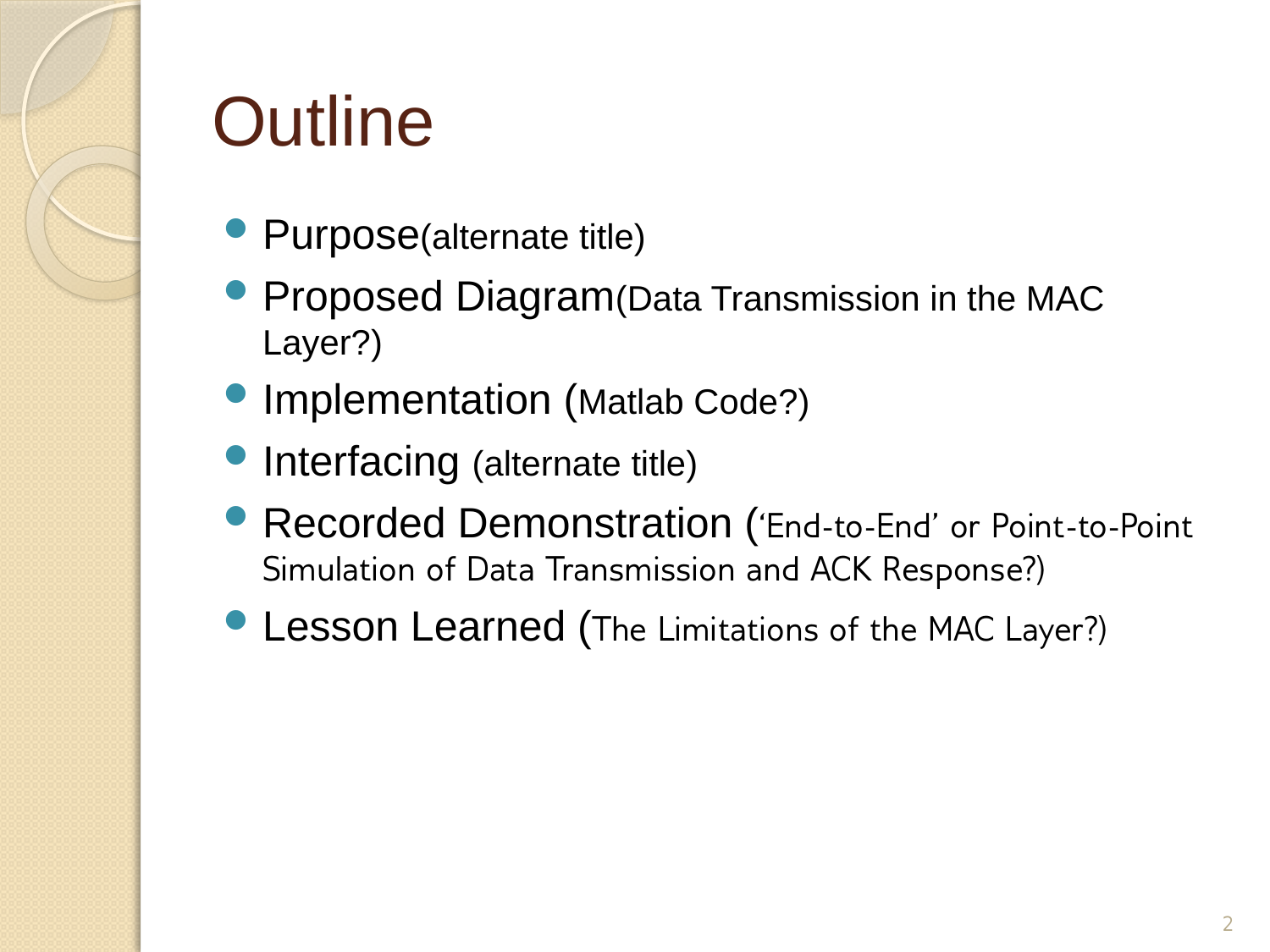

# Outline
Purpose(alternate title)
Proposed Diagram(Data Transmission in the MAC Layer?)
Implementation (Matlab Code?)
Interfacing (alternate title)
Recorded Demonstration (‘End-to-End’ or Point-to-Point Simulation of Data Transmission and ACK Response?)
Lesson Learned (The Limitations of the MAC Layer?)

2